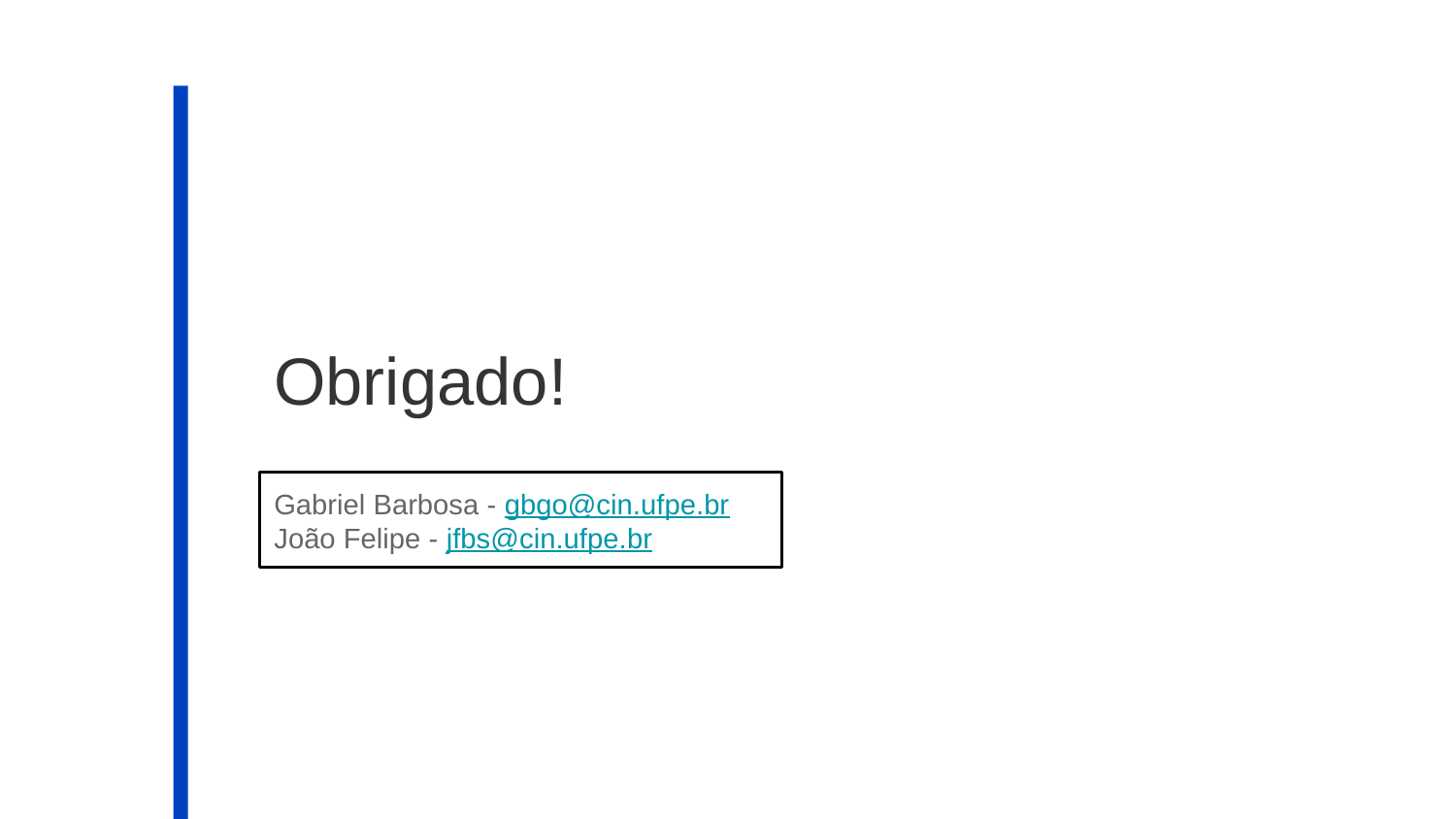

# Obrigado!
Gabriel Barbosa - gbgo@cin.ufpe.br
João Felipe - jfbs@cin.ufpe.br